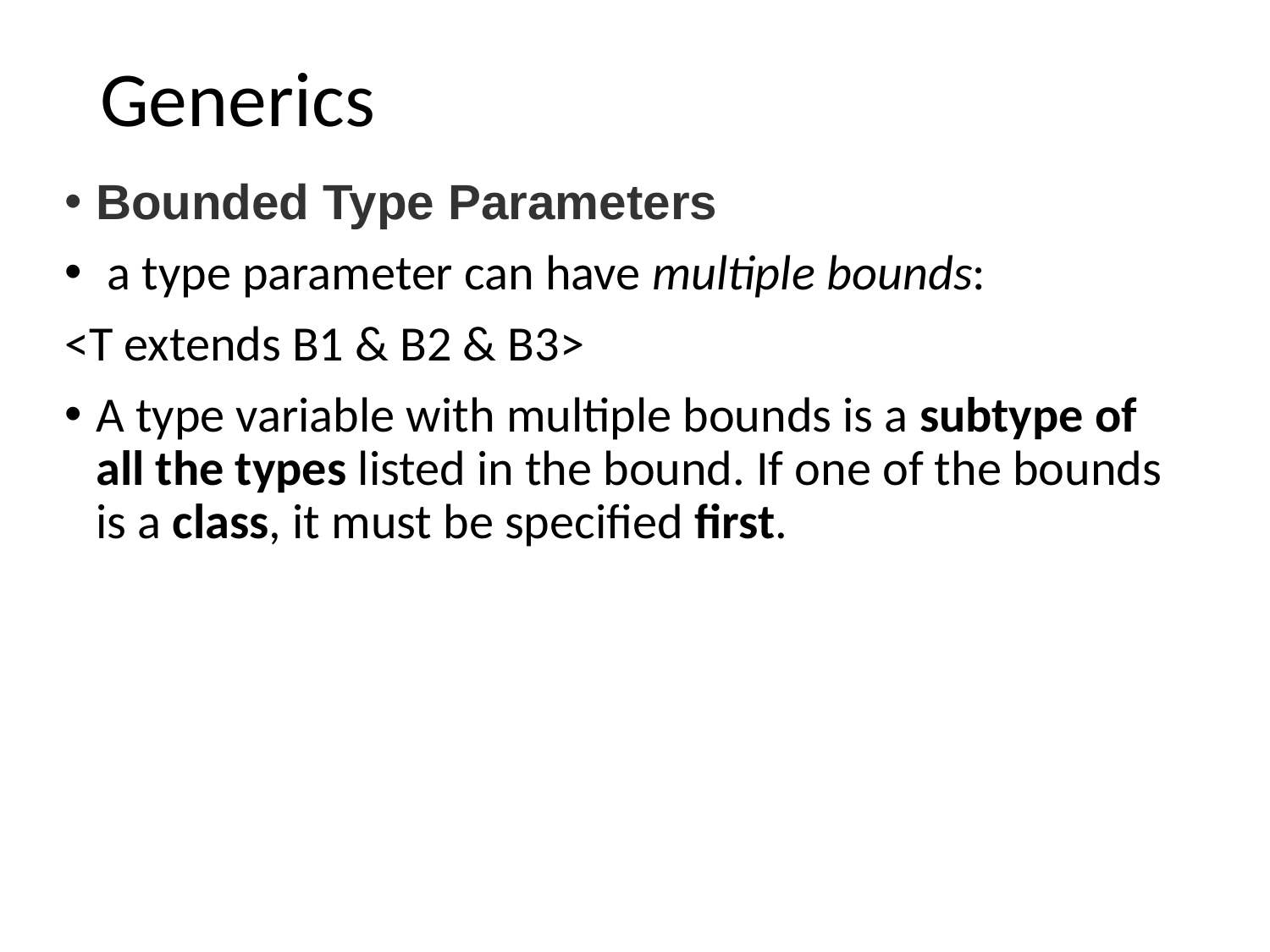

# Generics
Bounded Type Parameters
 a type parameter can have multiple bounds:
<T extends B1 & B2 & B3>
A type variable with multiple bounds is a subtype of all the types listed in the bound. If one of the bounds is a class, it must be specified first.